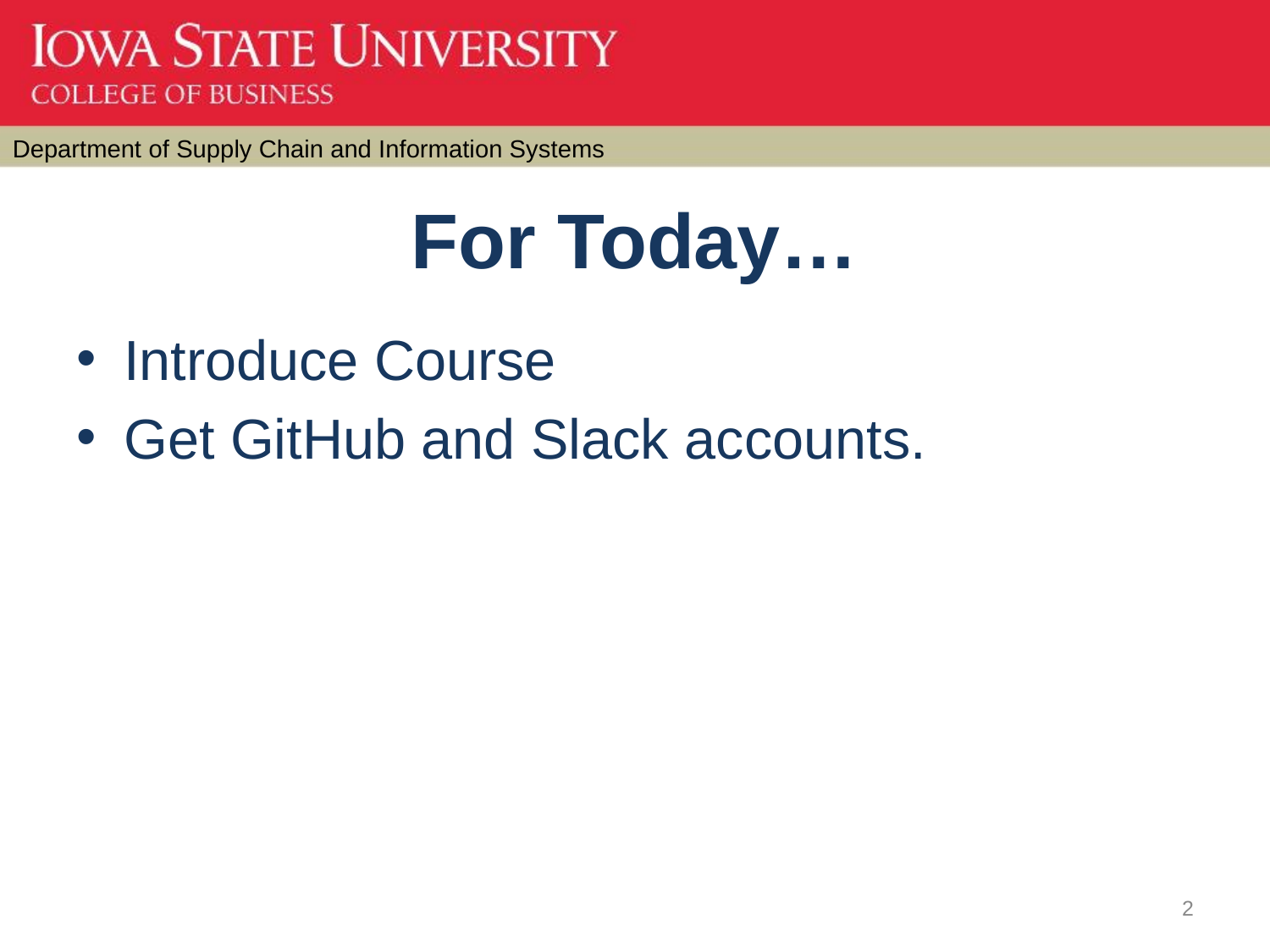

# For Today…
Introduce Course
Get GitHub and Slack accounts.
2